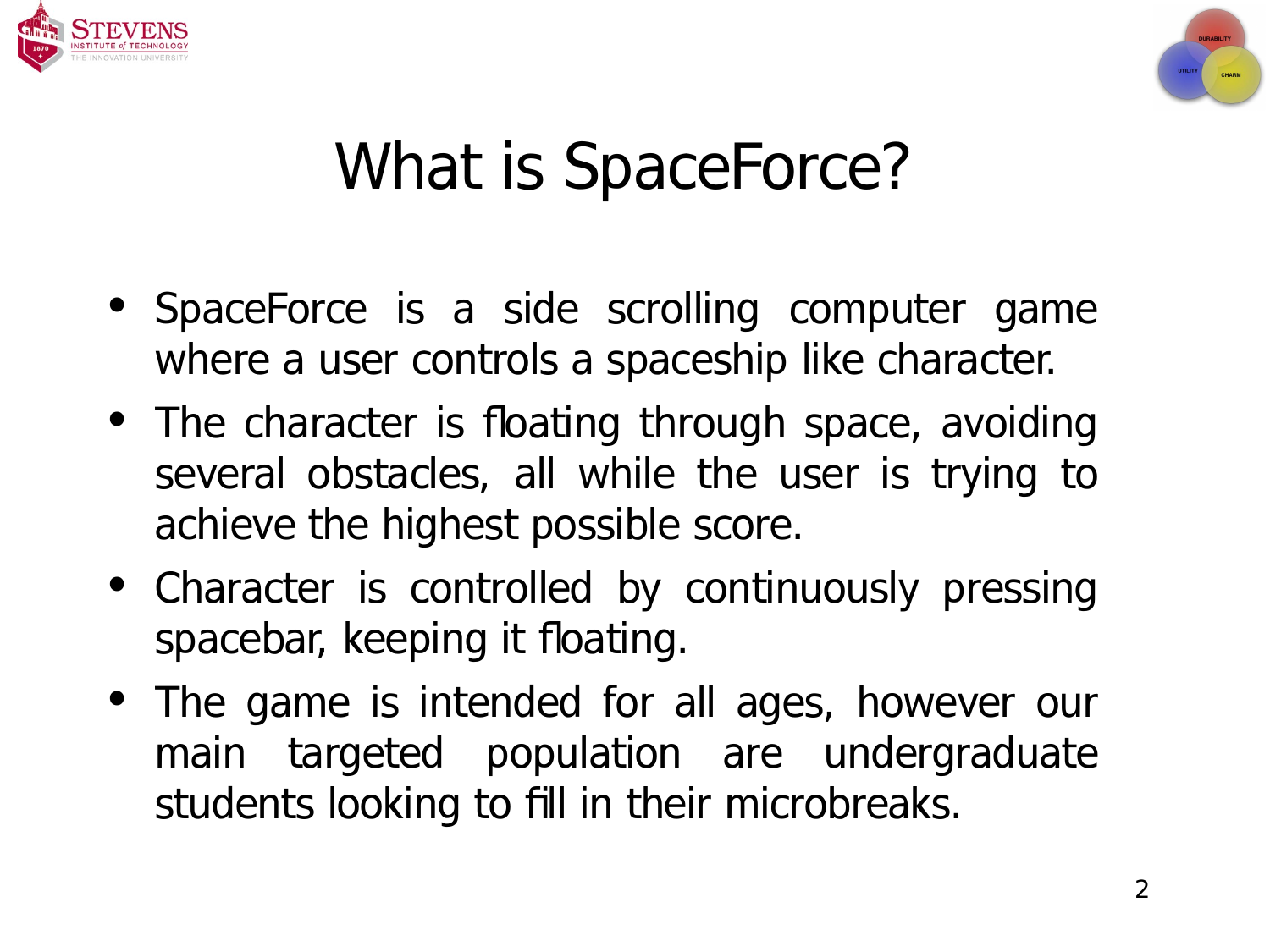

# What is SpaceForce?
SpaceForce is a side scrolling computer game where a user controls a spaceship like character.
The character is floating through space, avoiding several obstacles, all while the user is trying to achieve the highest possible score.
Character is controlled by continuously pressing spacebar, keeping it floating.
The game is intended for all ages, however our main targeted population are undergraduate students looking to fill in their microbreaks.
2